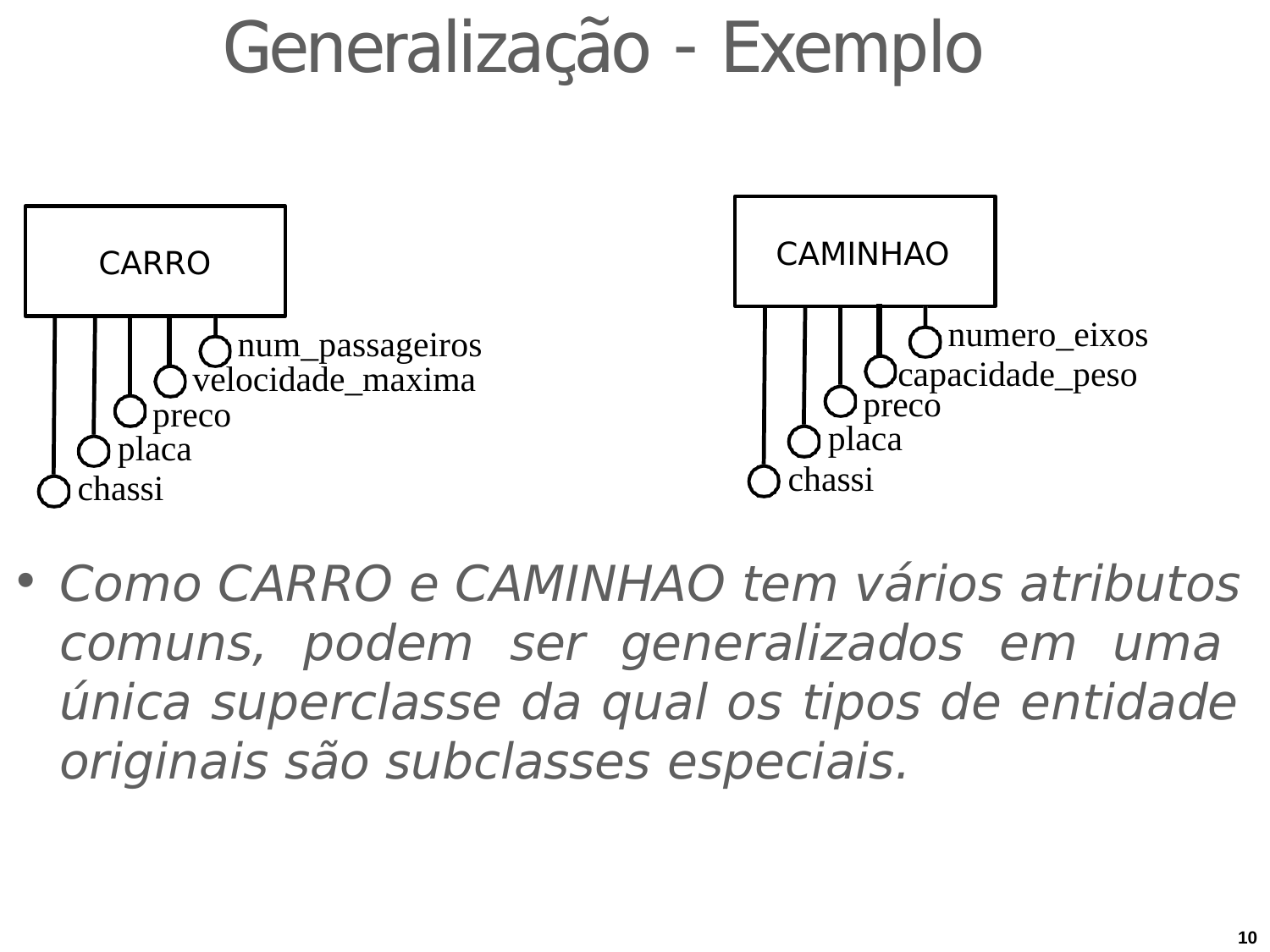

# Generalização - Exemplo

CAMINHAO

CARRO

numero_eixos

num_passageiros
capacidade_peso
velocidade_maxima

preco
preco
placa
placa
chassi
chassi
Como CARRO e CAMINHAO tem vários atributos  comuns, podem ser generalizados em uma  única superclasse da qual os tipos de entidade  originais são subclasses especiais.
10